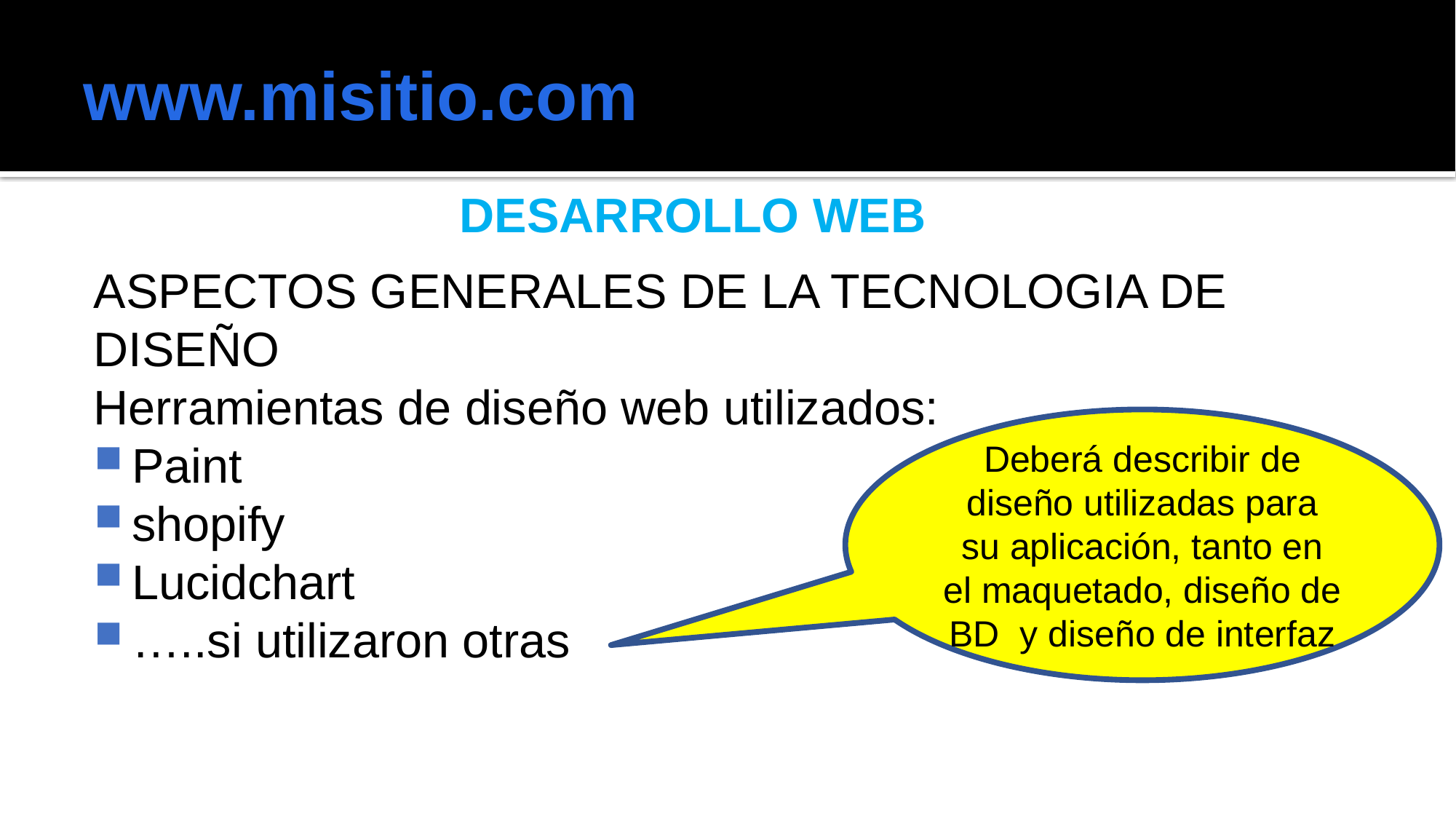

# www.misitio.com
DESARROLLO WEB
ASPECTOS GENERALES DE LA TECNOLOGIA DE DISEÑO
Herramientas de diseño web utilizados:
Paint
shopify
Lucidchart
…..si utilizaron otras
Deberá describir de diseño utilizadas para su aplicación, tanto en el maquetado, diseño de BD  y diseño de interfaz